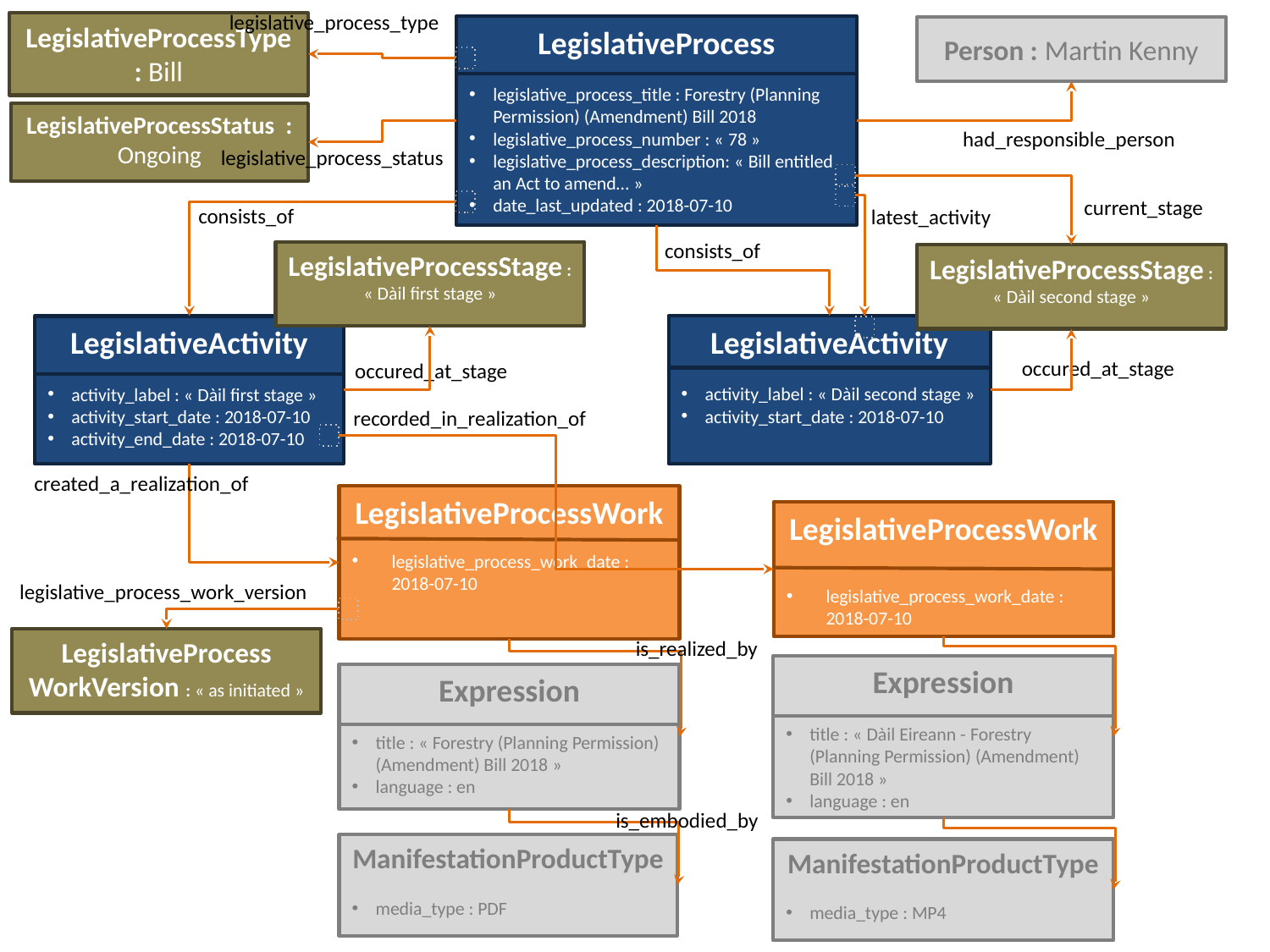

legislative_process_type
LegislativeProcessType : Bill

LegislativeProcess

legislative_process_title : Forestry (Planning Permission) (Amendment) Bill 2018
legislative_process_number : « 78 »
legislative_process_description: « Bill entitled an Act to amend… »
date_last_updated : 2018-07-10

Person : Martin Kenny

LegislativeProcessStatus  : Ongoing

had_responsible_person
legislative_process_status

current_stage

consists_of
latest_activity
consists_of
LegislativeProcessStage : « Dàil first stage »
LegislativeProcessStage : « Dàil second stage »
LegislativeActivity

activity_label : « Dàil second stage »
activity_start_date : 2018-07-10
LegislativeActivity

activity_label : « Dàil first stage »
activity_start_date : 2018-07-10
activity_end_date : 2018-07-10

occured_at_stage
occured_at_stage
recorded_in_realization_of

created_a_realization_of
LegislativeProcessWork

legislative_process_work_date : 2018-07-10
LegislativeProcessWork

legislative_process_work_date : 2018-07-10
legislative_process_work_version

LegislativeProcess
WorkVersion : « as initiated »
is_realized_by
Expression

title : « Dàil Eireann - Forestry (Planning Permission) (Amendment) Bill 2018 »
language : en

Expression

title : « Forestry (Planning Permission) (Amendment) Bill 2018 »
language : en

is_embodied_by
ManifestationProductType

media_type : PDF

ManifestationProductType

media_type : MP4